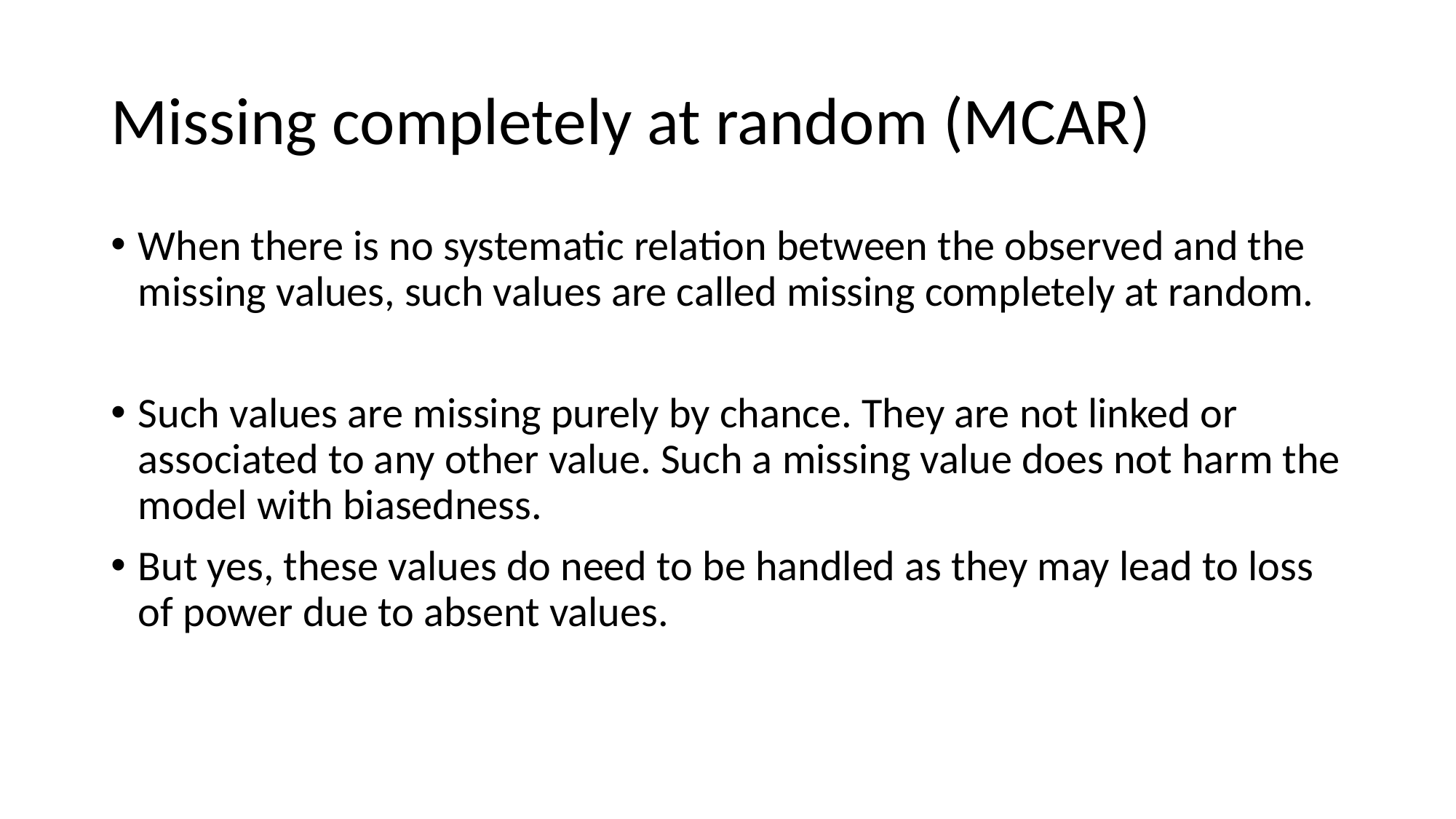

# Missing completely at random (MCAR)
When there is no systematic relation between the observed and the missing values, such values are called missing completely at random.

Such values are missing purely by chance. They are not linked or associated to any other value. Such a missing value does not harm the model with biasedness.
But yes, these values do need to be handled as they may lead to loss of power due to absent values.